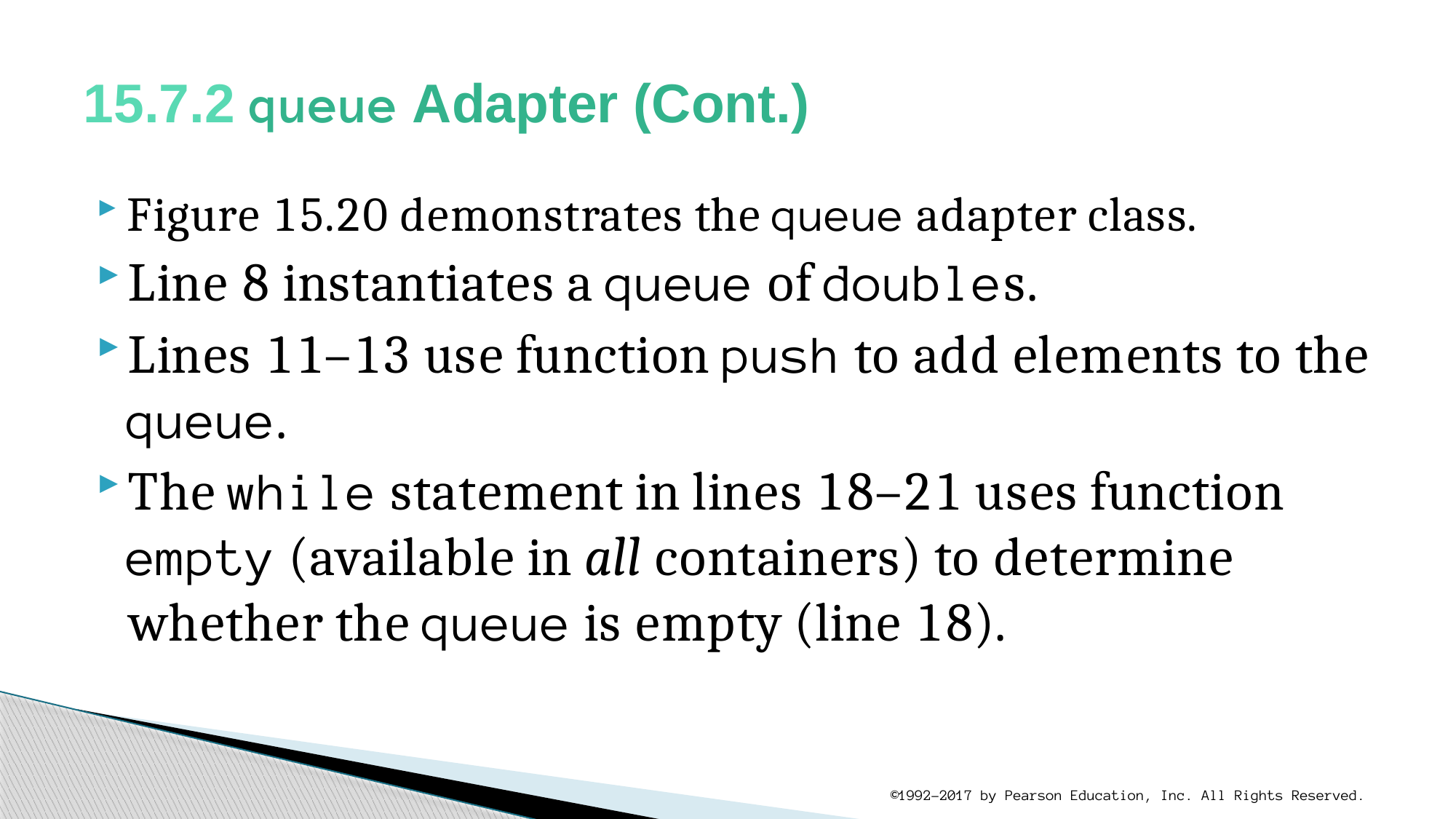

# 15.7.2 queue Adapter (Cont.)
Figure 15.20 demonstrates the queue adapter class.
Line 8 instantiates a queue of doubles.
Lines 11–13 use function push to add elements to the queue.
The while statement in lines 18–21 uses function empty (available in all containers) to determine whether the queue is empty (line 18).

©1992-2017 by Pearson Education, Inc. All Rights Reserved.